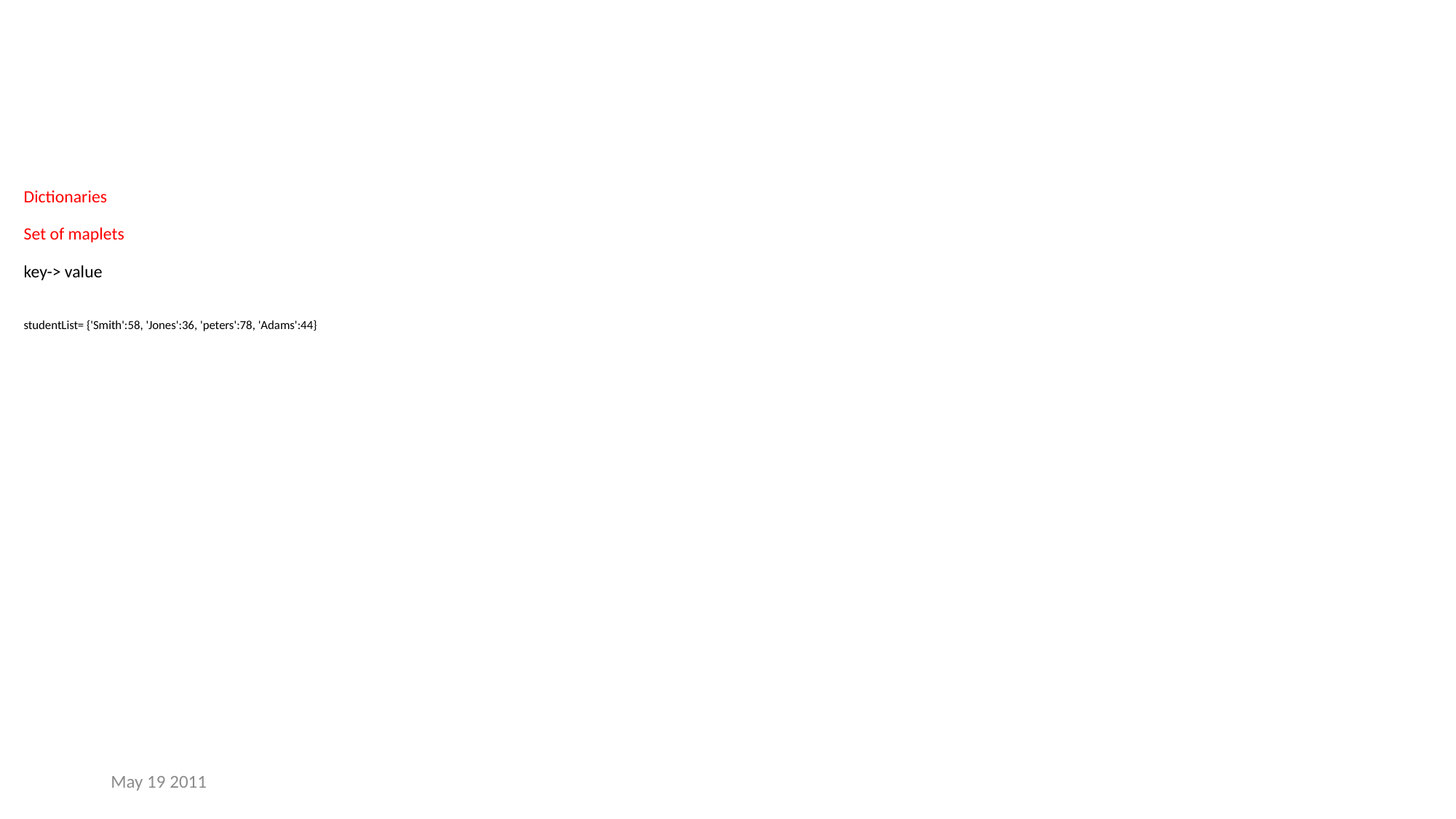

Dictionaries
Set of maplets
key-> value
studentList= {'Smith':58, 'Jones':36, 'peters':78, 'Adams':44}
May 19 2011